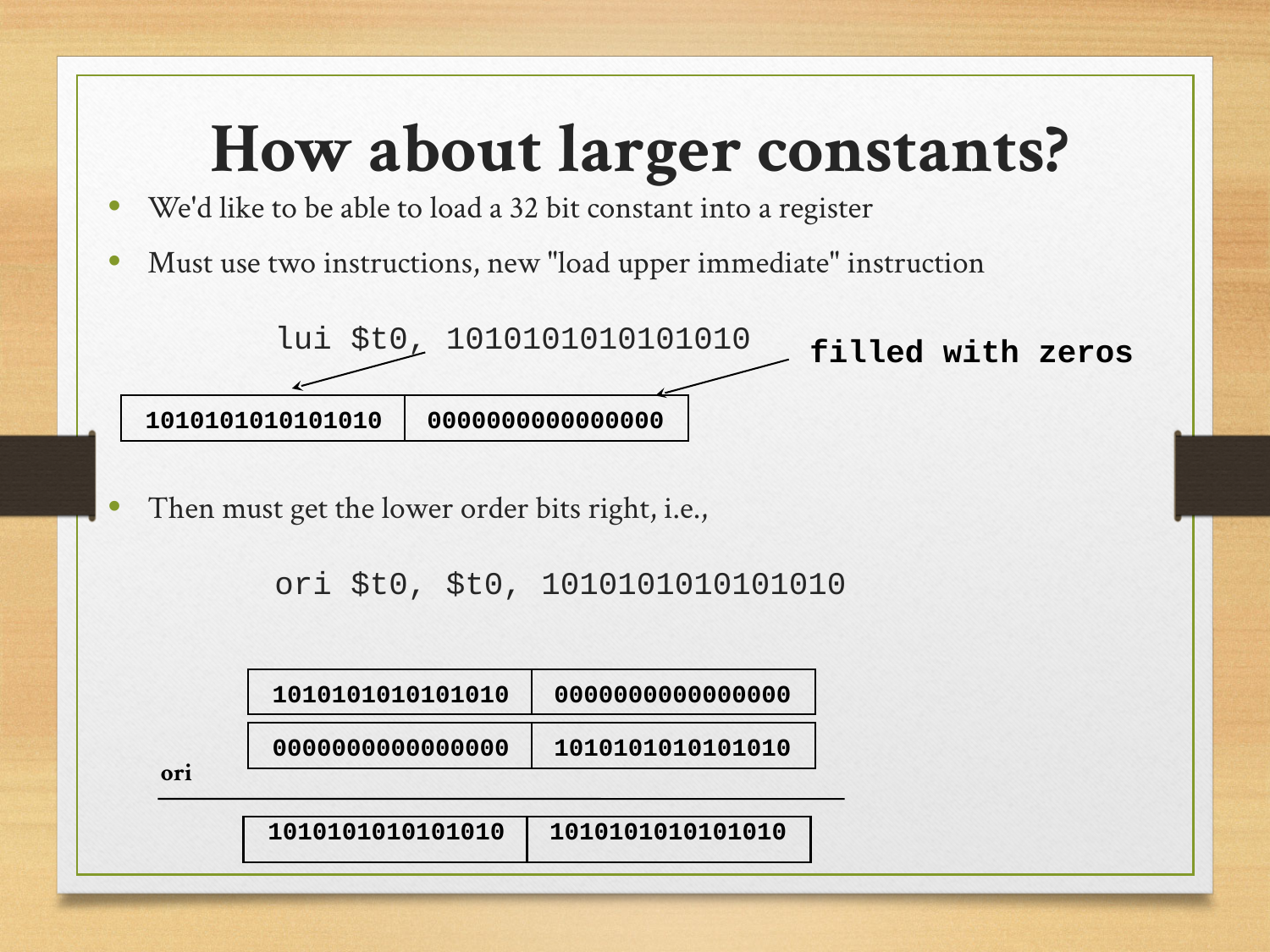

How about larger constants?
We'd like to be able to load a 32 bit constant into a register
Must use two instructions, new "load upper immediate" instruction
	lui $t0, 1010101010101010
Then must get the lower order bits right, i.e.,
	ori $t0, $t0, 1010101010101010
filled with zeros

1010101010101010
0000000000000000

1010101010101010
0000000000000000

0000000000000000
1010101010101010

ori

1010101010101010
1010101010101010